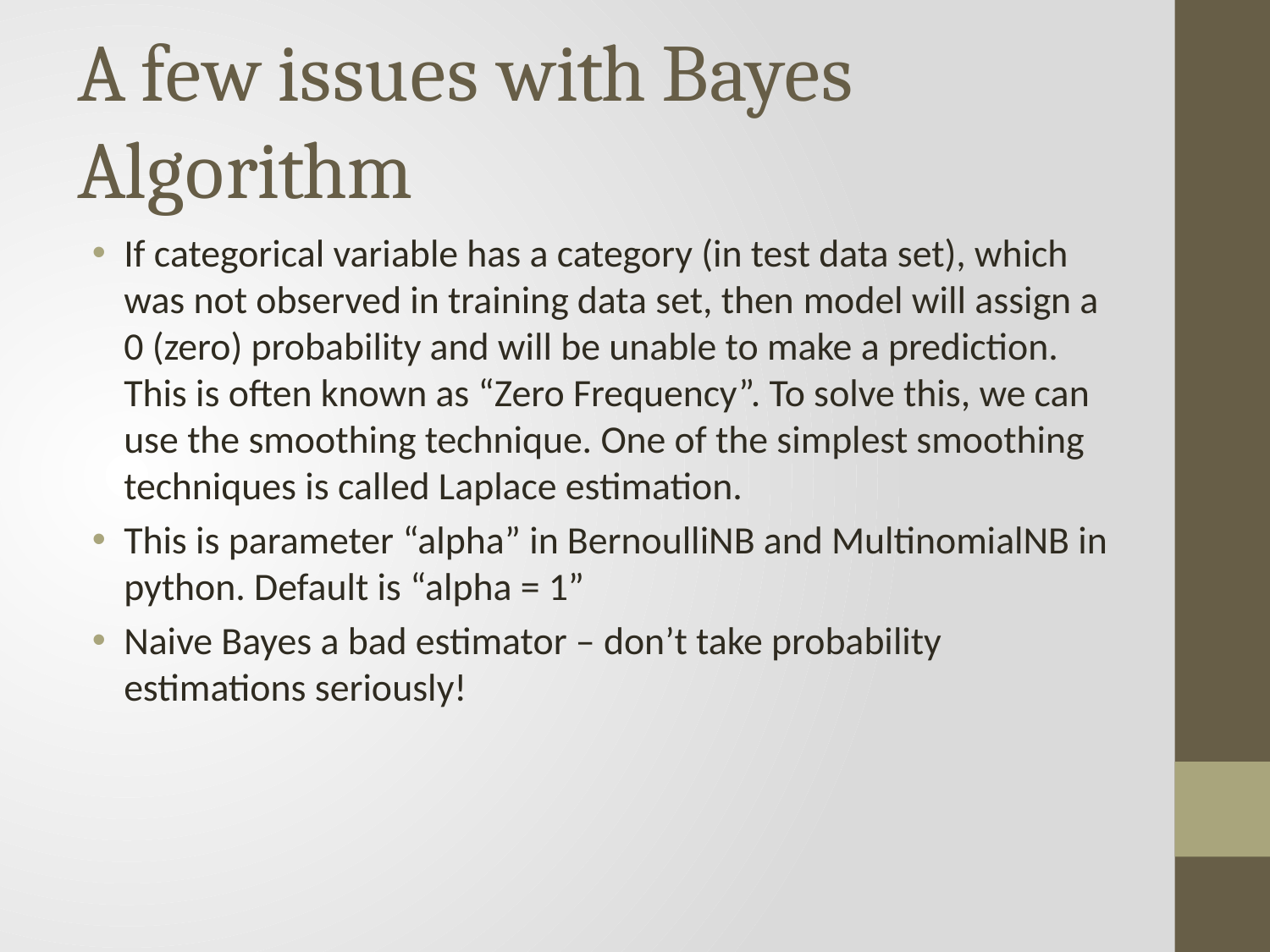

# A few issues with Bayes Algorithm
If categorical variable has a category (in test data set), which was not observed in training data set, then model will assign a 0 (zero) probability and will be unable to make a prediction. This is often known as “Zero Frequency”. To solve this, we can use the smoothing technique. One of the simplest smoothing techniques is called Laplace estimation.
This is parameter “alpha” in BernoulliNB and MultinomialNB in python. Default is “alpha = 1”
Naive Bayes a bad estimator – don’t take probability estimations seriously!